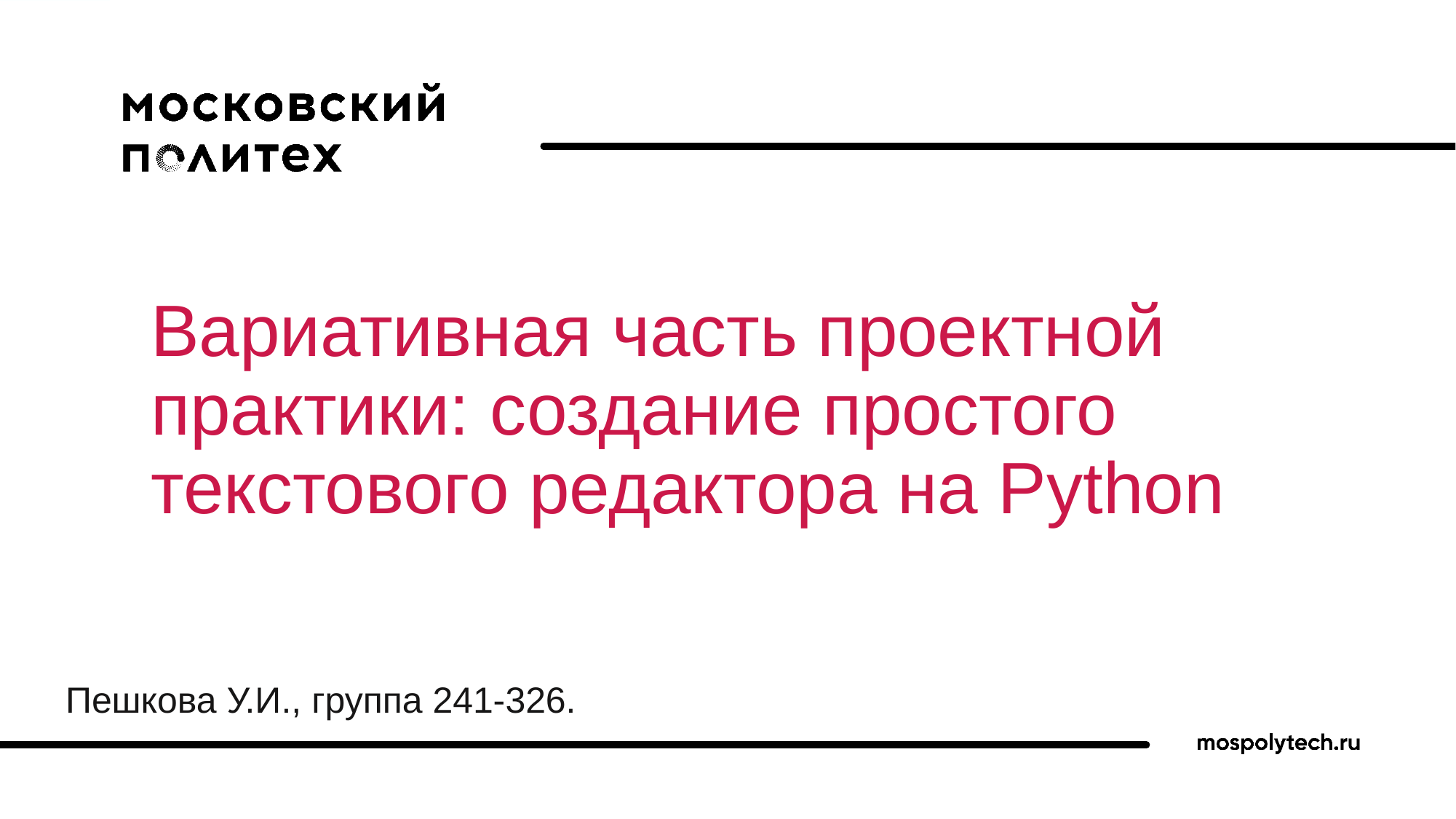

# Вариативная часть проектной практики: создание простого текстового редактора на Python
Пешкова У.И., группа 241-326.